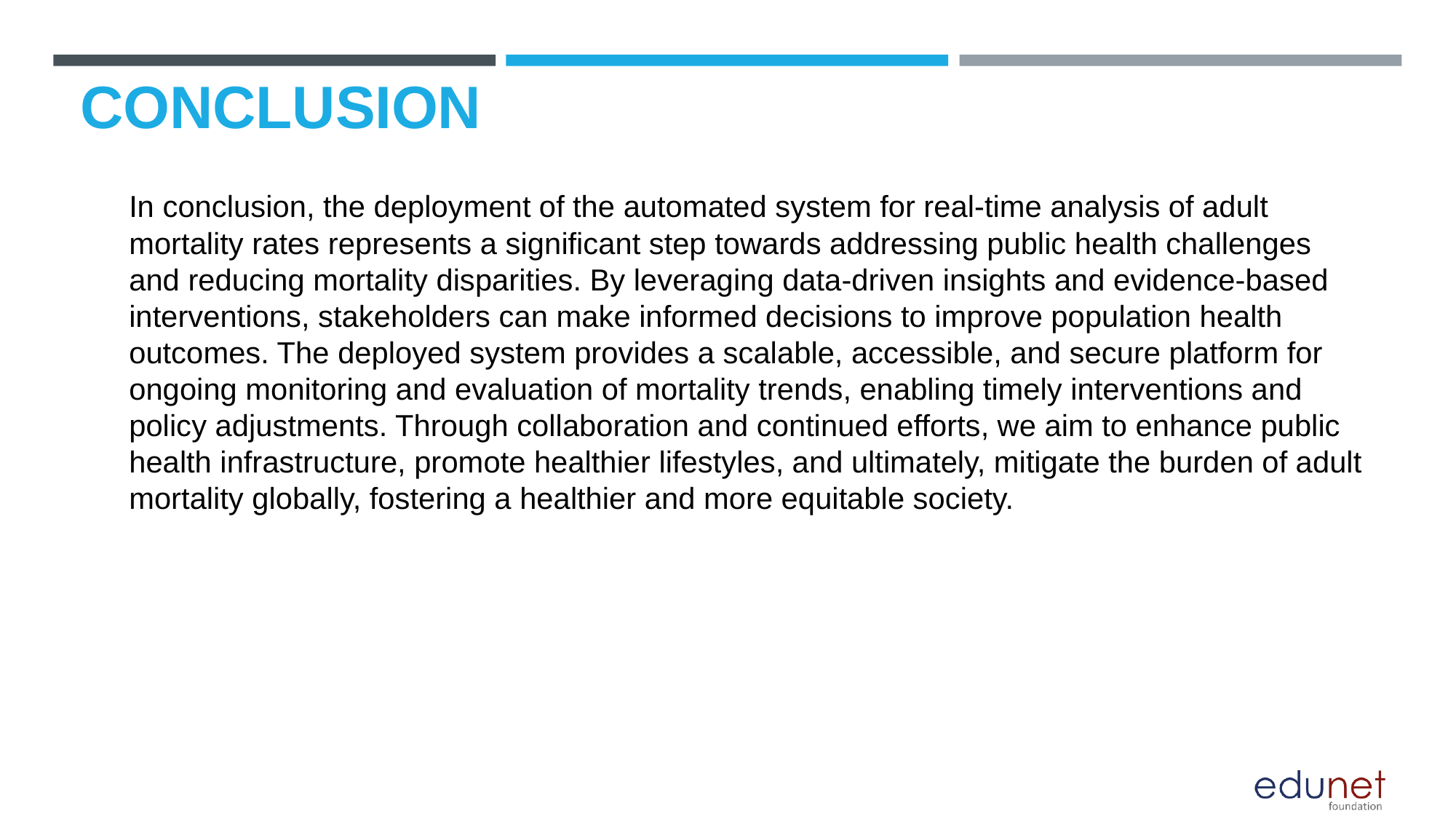

# CONCLUSION
In conclusion, the deployment of the automated system for real-time analysis of adult mortality rates represents a significant step towards addressing public health challenges and reducing mortality disparities. By leveraging data-driven insights and evidence-based interventions, stakeholders can make informed decisions to improve population health outcomes. The deployed system provides a scalable, accessible, and secure platform for ongoing monitoring and evaluation of mortality trends, enabling timely interventions and policy adjustments. Through collaboration and continued efforts, we aim to enhance public health infrastructure, promote healthier lifestyles, and ultimately, mitigate the burden of adult mortality globally, fostering a healthier and more equitable society.